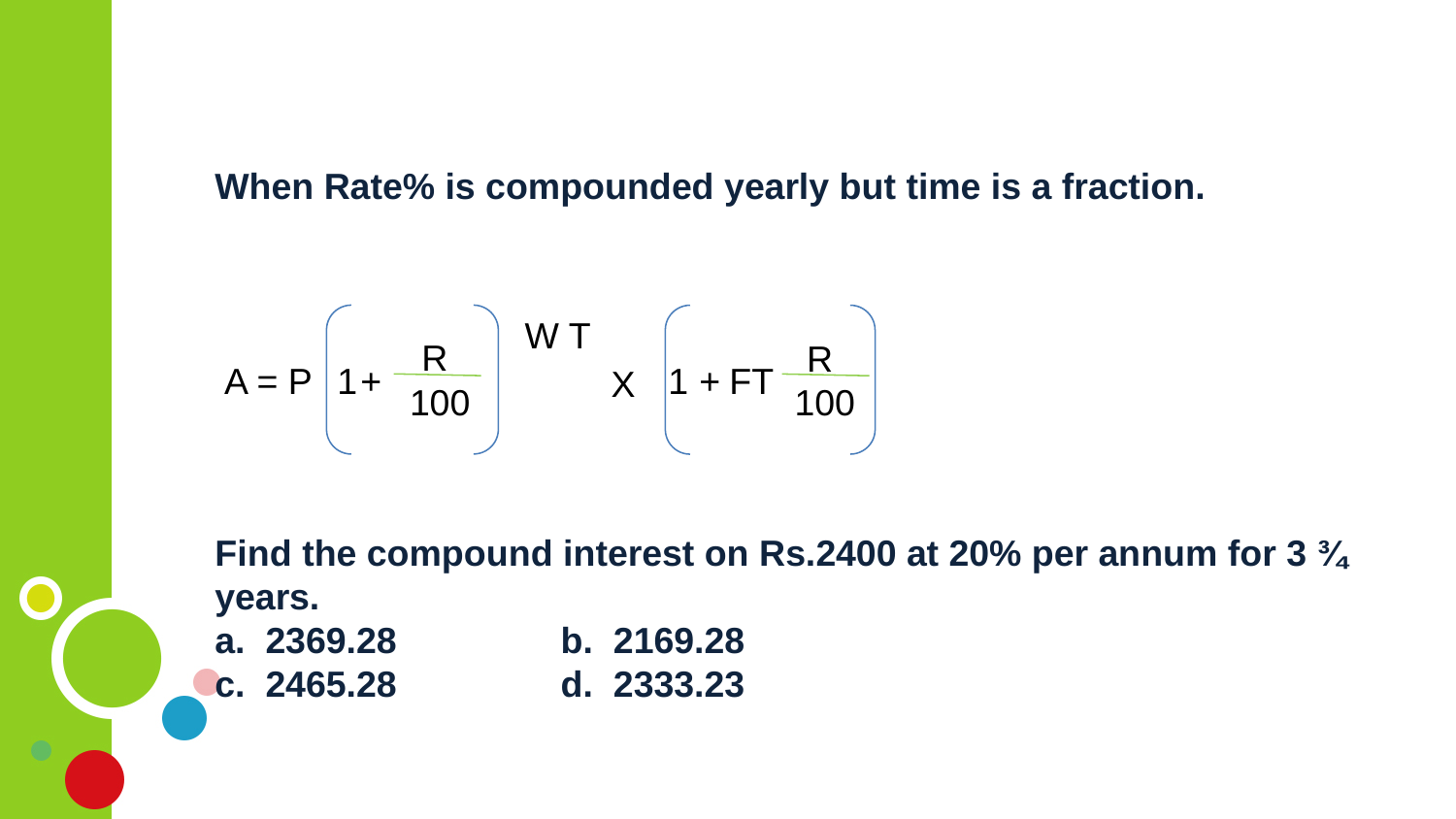

When Rate% is compounded yearly but time is a fraction.

W T

R
R
FT
A = P
1
+
1
+
X
100
100
Find the compound interest on Rs.2400 at 20% per annum for 3 ¾ years.
a.  2369.28		b.  2169.28
c.  2465.28		d.  2333.23